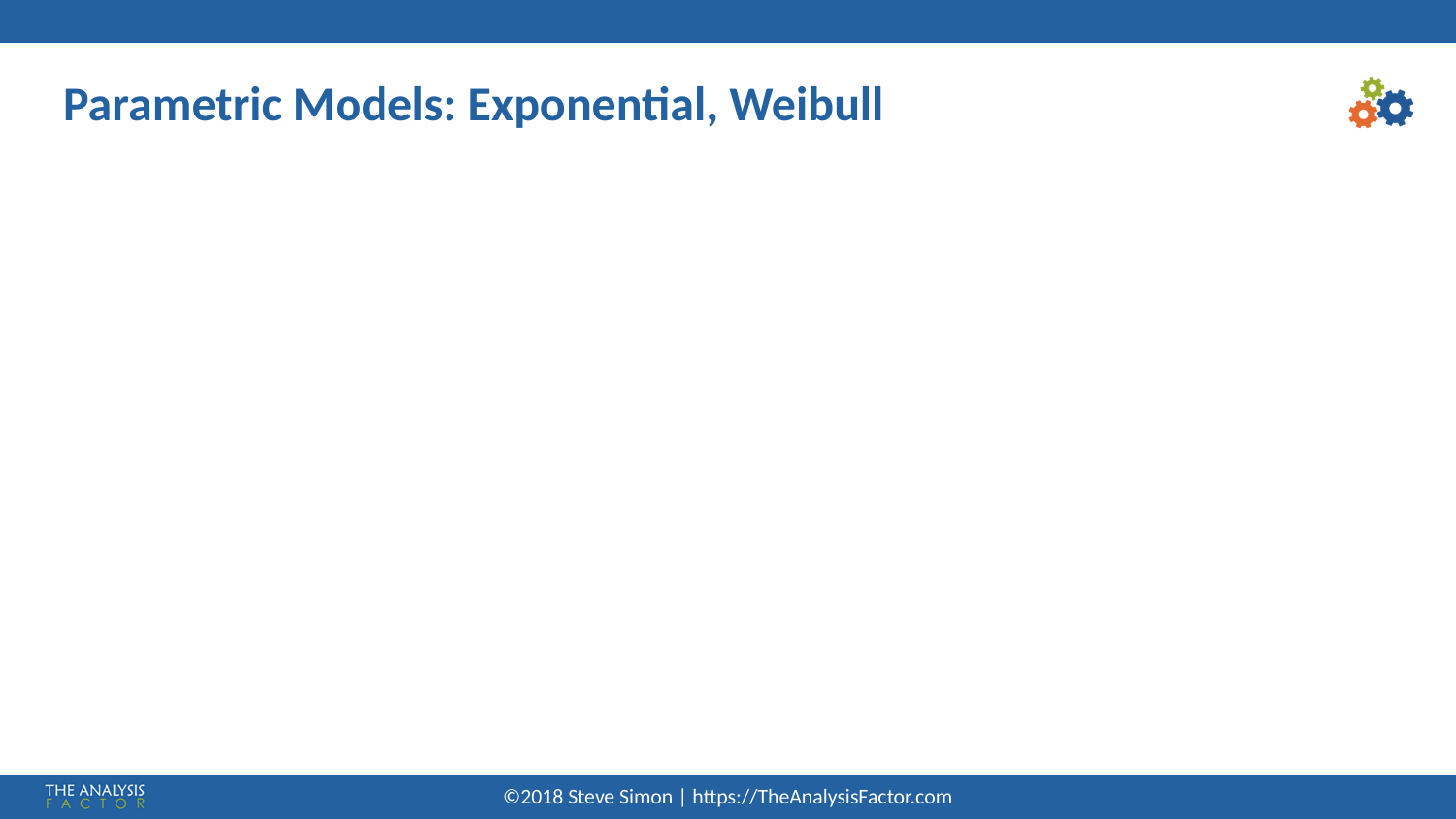

# Parametric Models: Exponential, Weibull

©2018 Steve Simon | https://TheAnalysisFactor.com